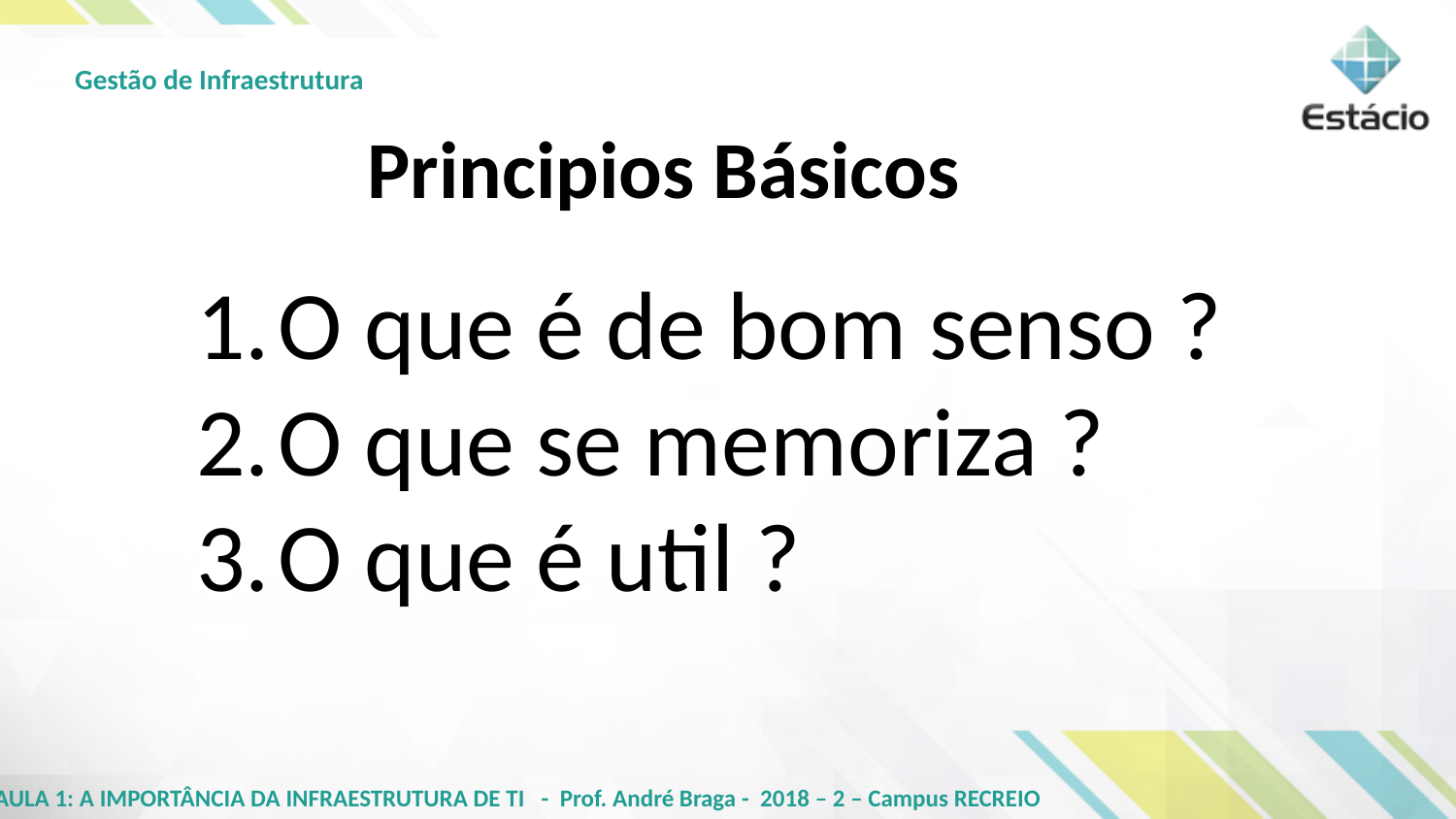

Principios Básicos
O que é de bom senso ?
O que se memoriza ?
O que é util ?